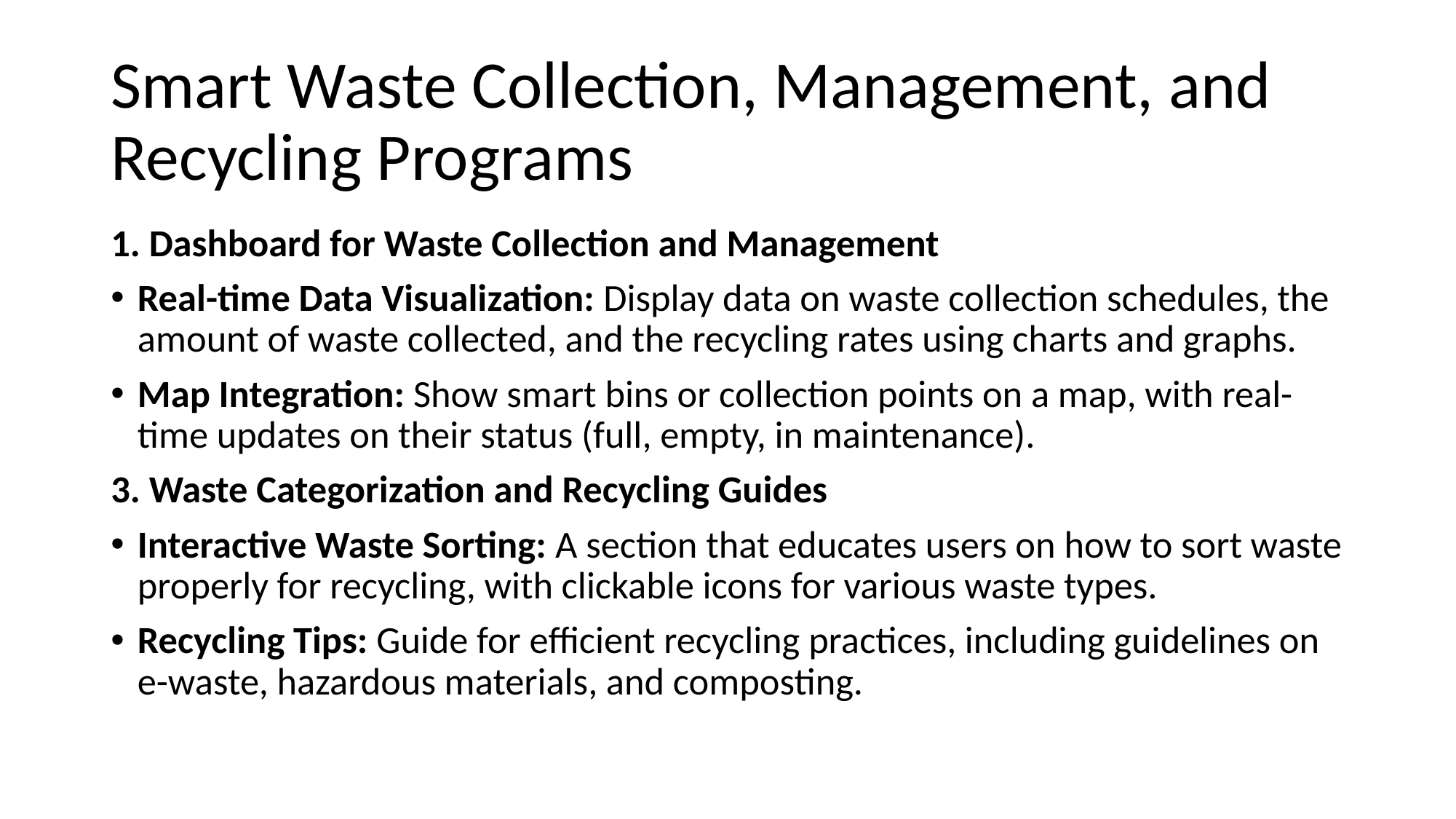

# Smart Waste Collection, Management, and Recycling Programs
1. Dashboard for Waste Collection and Management
Real-time Data Visualization: Display data on waste collection schedules, the amount of waste collected, and the recycling rates using charts and graphs.
Map Integration: Show smart bins or collection points on a map, with real-time updates on their status (full, empty, in maintenance).
3. Waste Categorization and Recycling Guides
Interactive Waste Sorting: A section that educates users on how to sort waste properly for recycling, with clickable icons for various waste types.
Recycling Tips: Guide for efficient recycling practices, including guidelines on e-waste, hazardous materials, and composting.